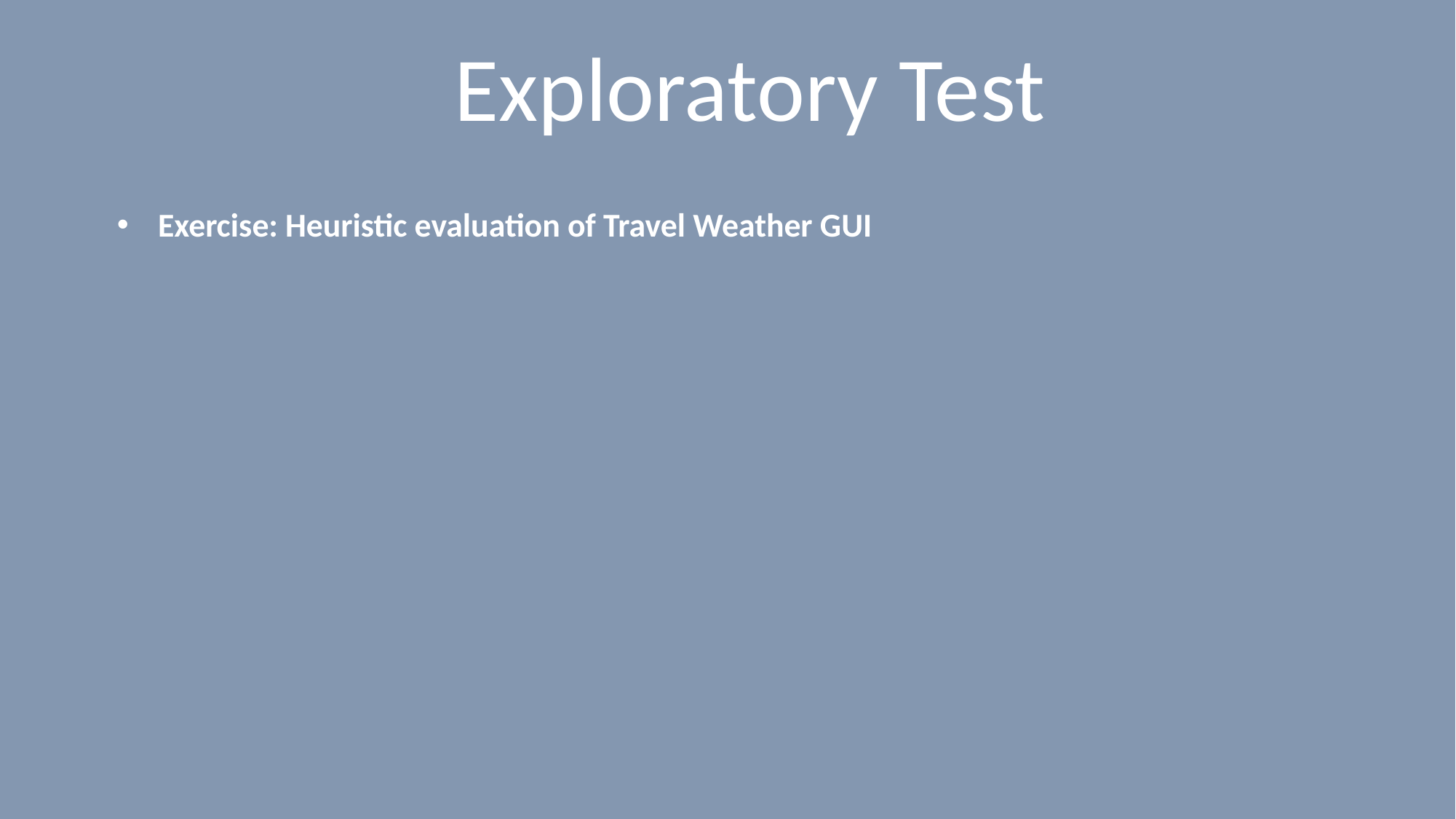

# Exploratory Test
Exercise: Heuristic evaluation of Travel Weather GUI